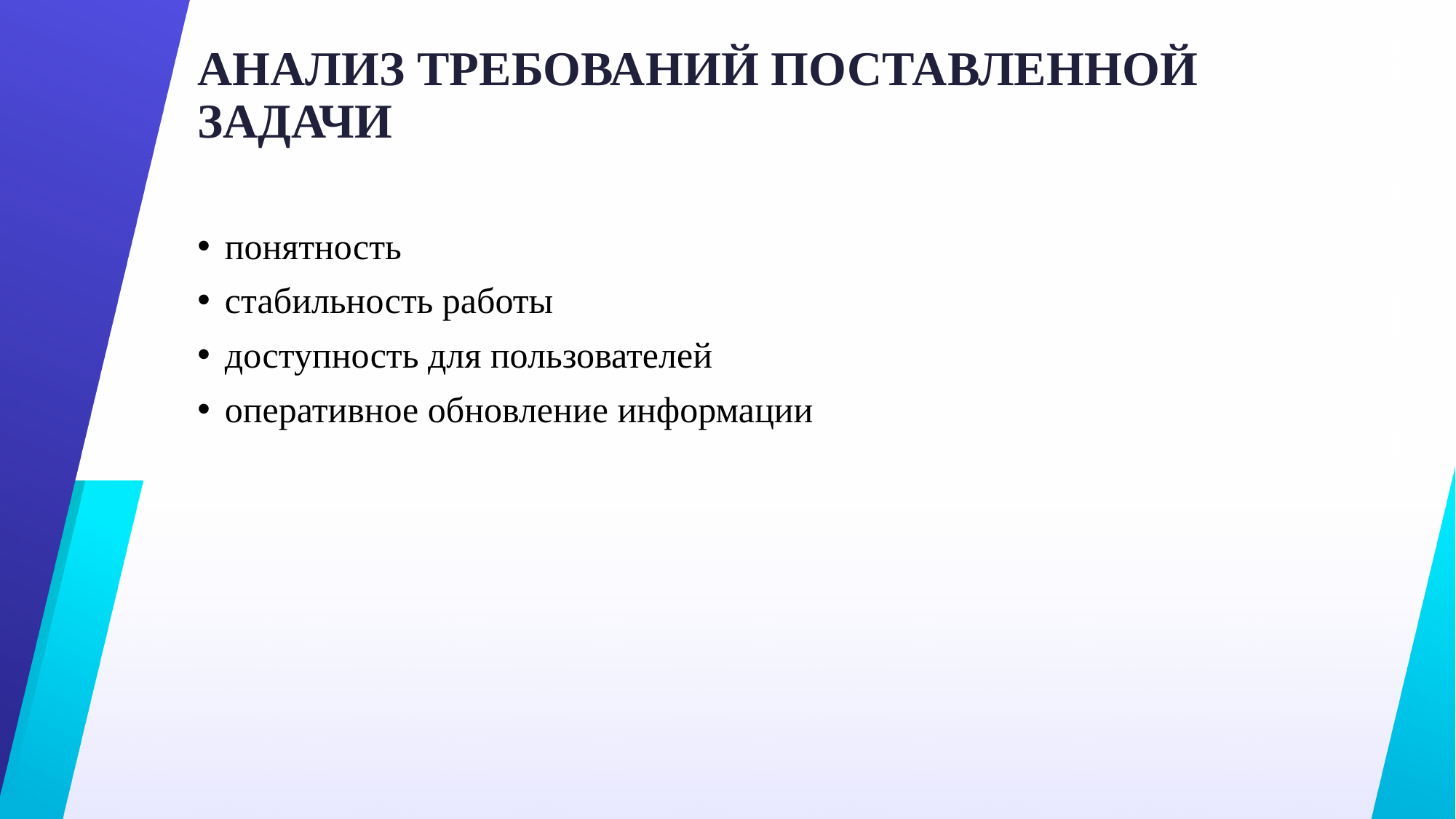

# АНАЛИЗ ТРЕБОВАНИЙ ПОСТАВЛЕННОЙ ЗАДАЧИ
понятность
стабильность работы
доступность для пользователей
оперативное обновление информации